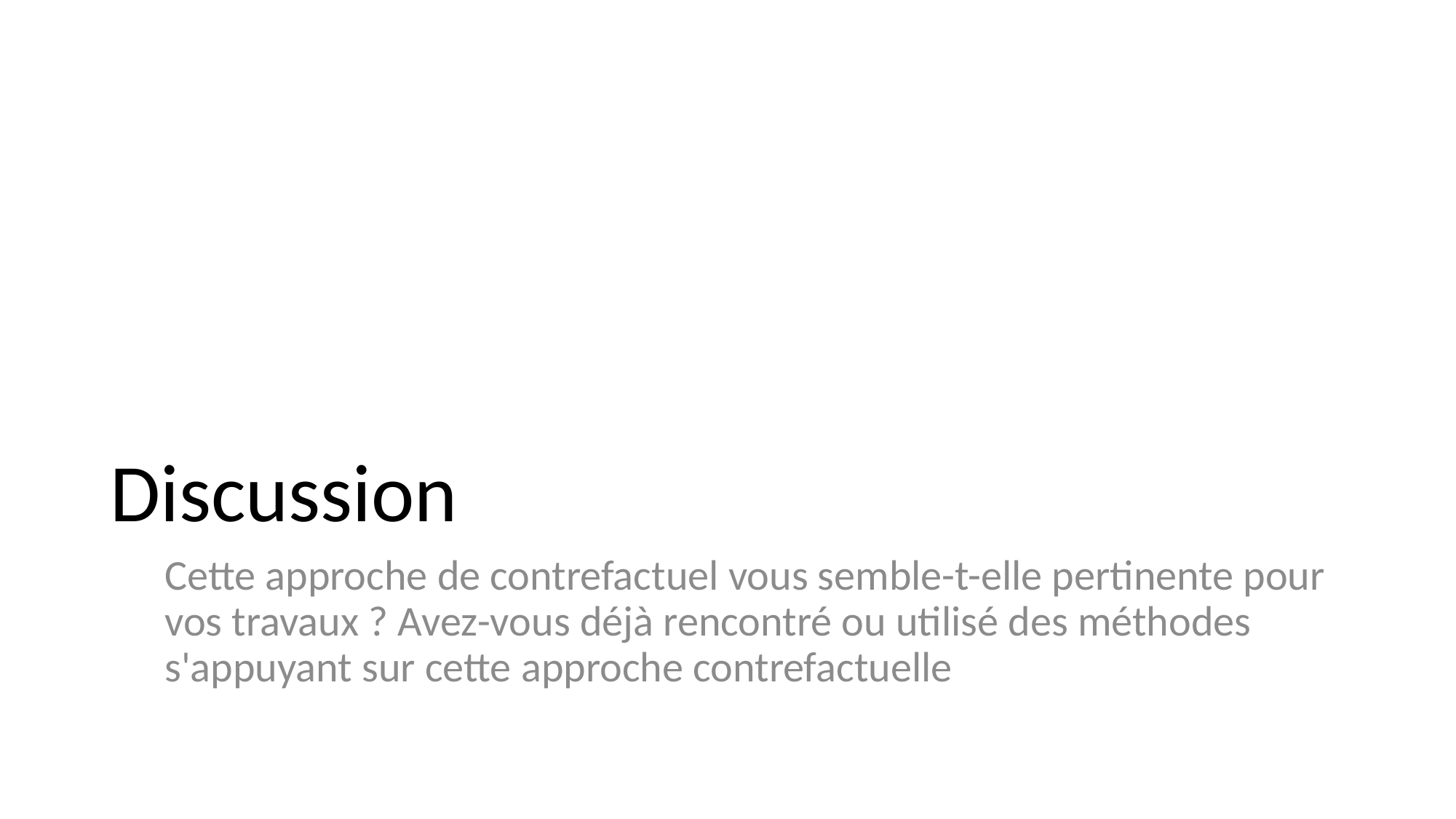

# Discussion
Cette approche de contrefactuel vous semble-t-elle pertinente pour vos travaux ? Avez-vous déjà rencontré ou utilisé des méthodes s'appuyant sur cette approche contrefactuelle